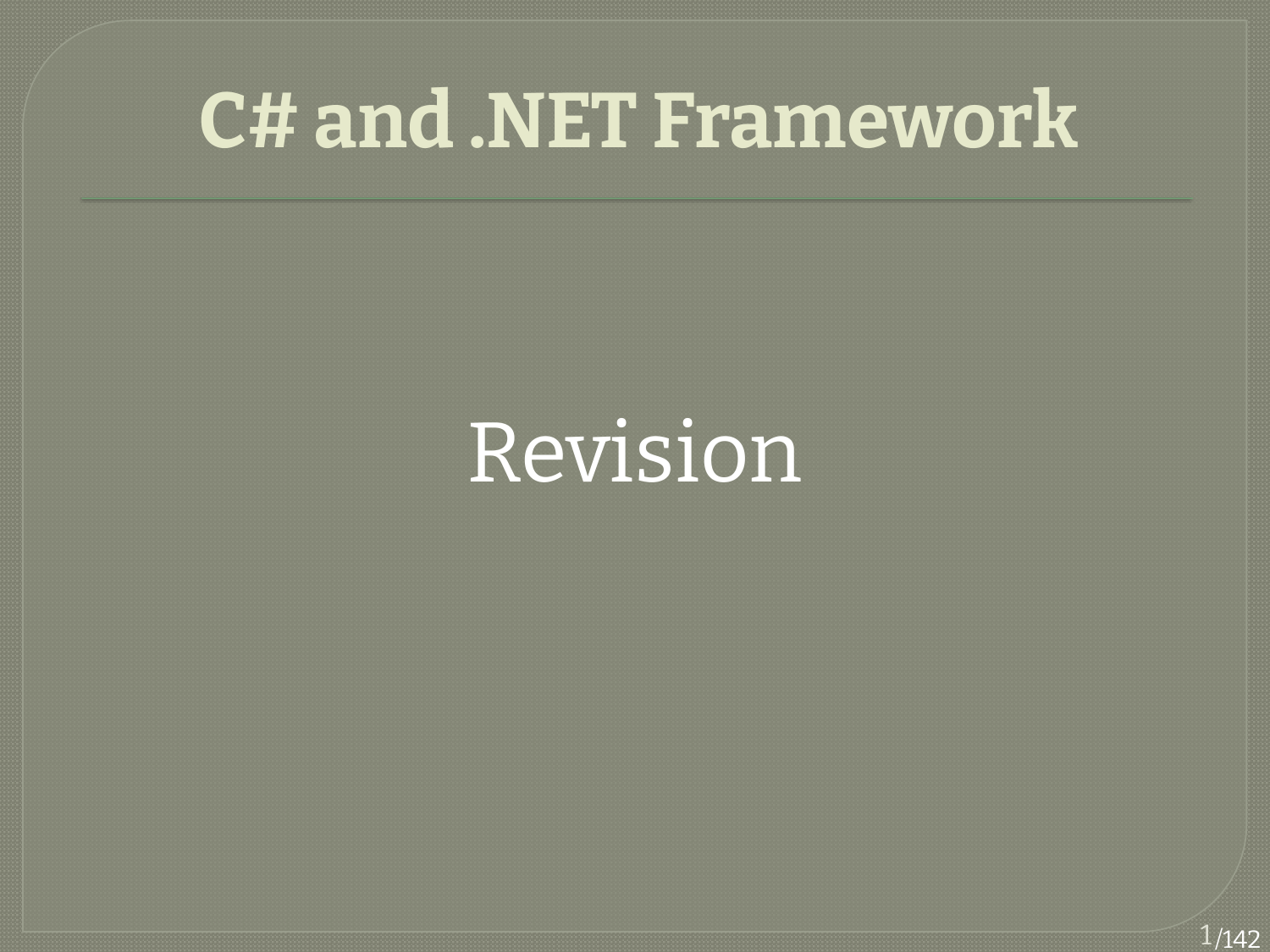

# C# and .NET Framework
Revision
1